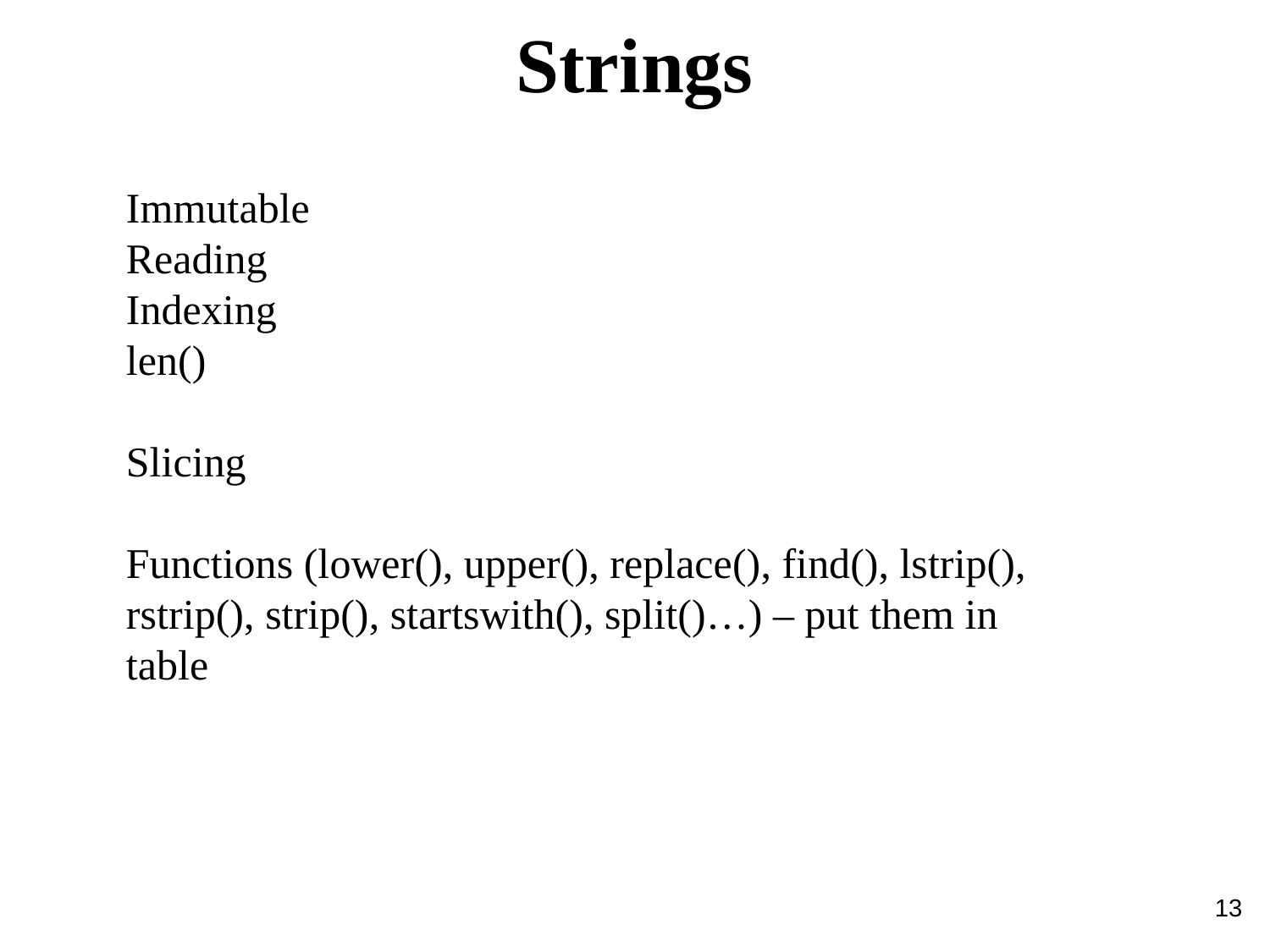

Strings
Immutable
Reading
Indexing
len()

Slicing

Functions (lower(), upper(), replace(), find(), lstrip(), rstrip(), strip(), startswith(), split()…) – put them in table
13